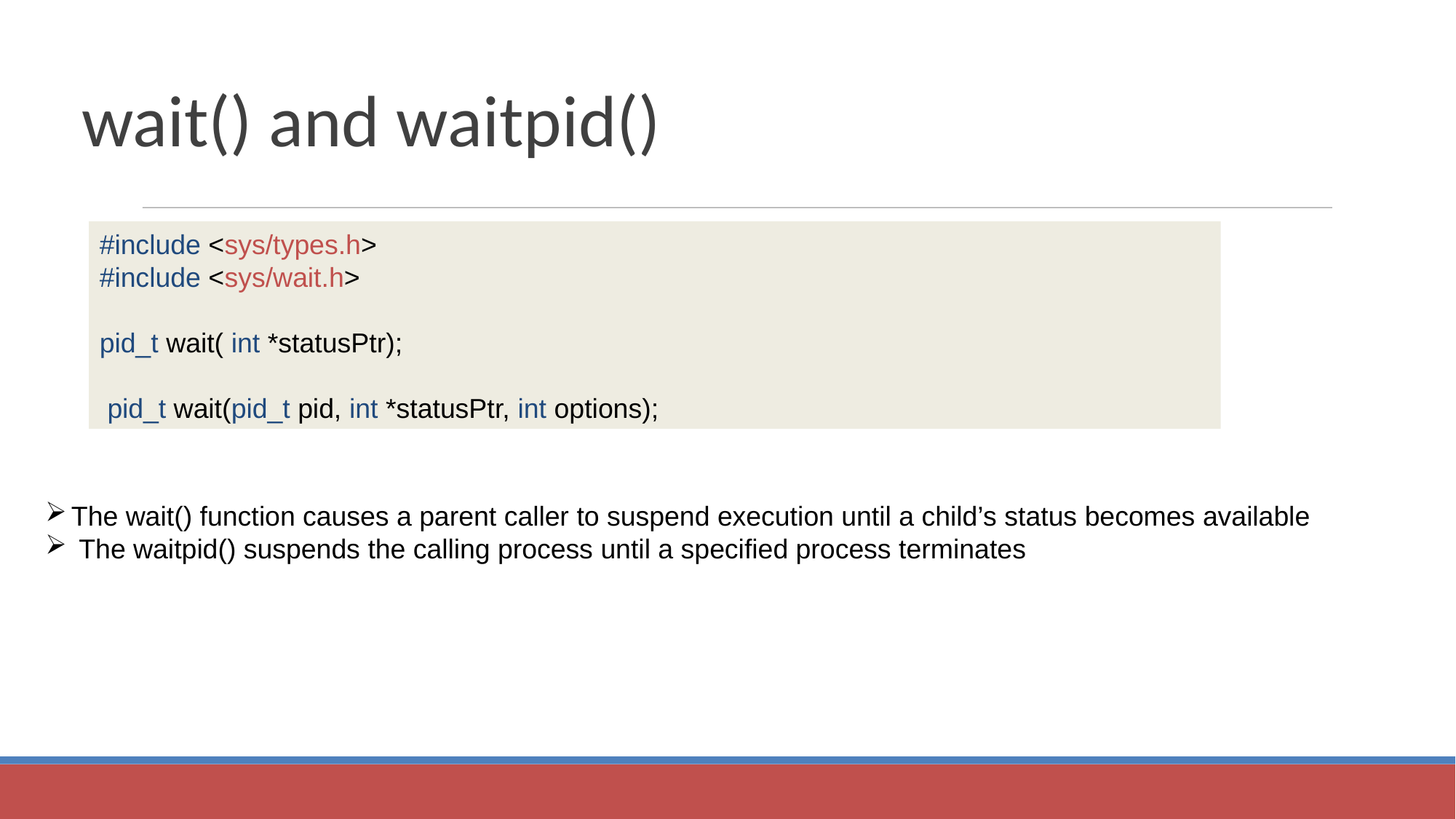

wait() and waitpid()
#include <sys/types.h>
#include <sys/wait.h>

pid_t wait( int *statusPtr);

 pid_t wait(pid_t pid, int *statusPtr, int options);
The wait() function causes a parent caller to suspend execution until a child’s status becomes available
 The waitpid() suspends the calling process until a specified process terminates